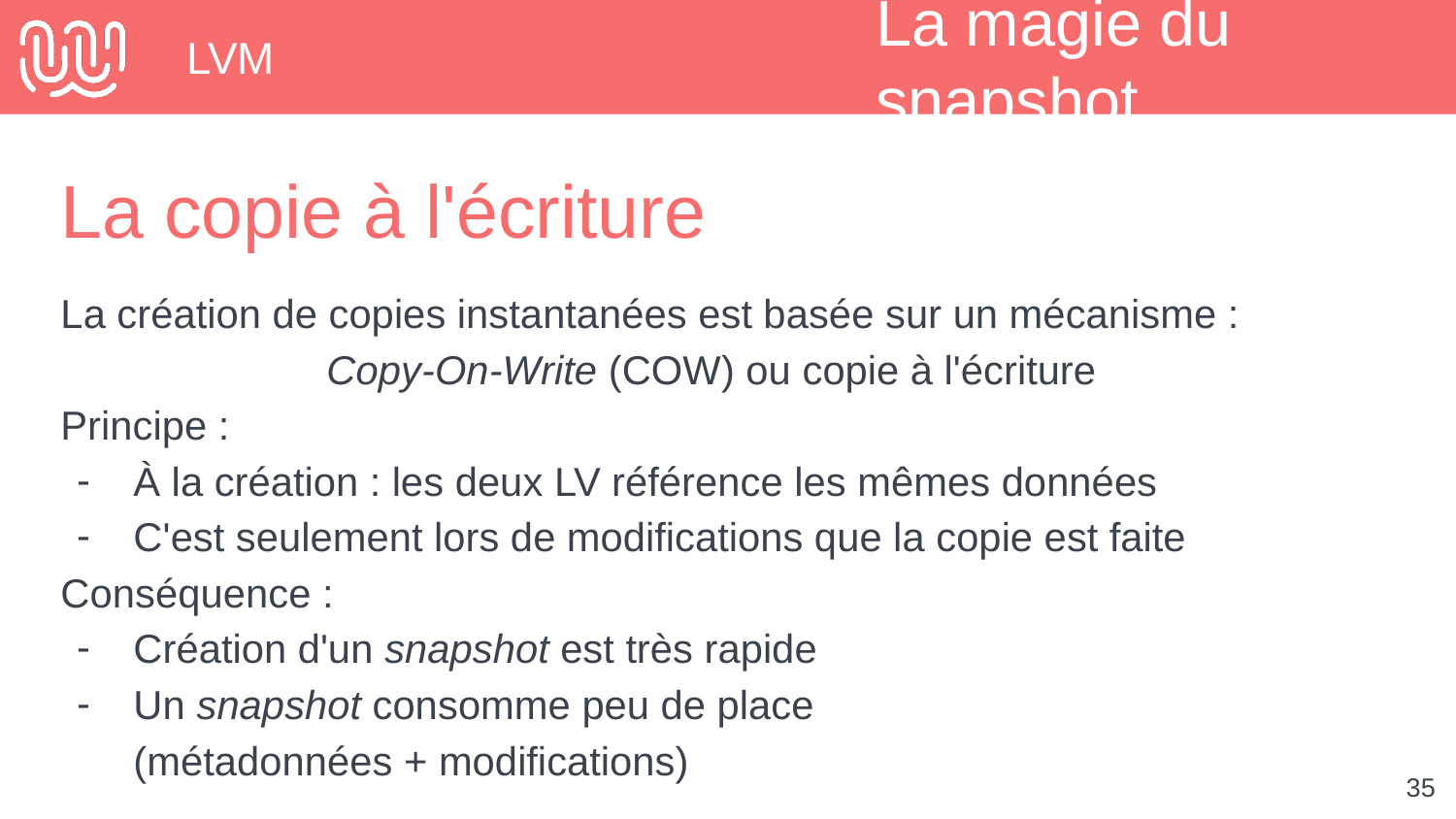

# LVM
La magie du snapshot
La copie à l'écriture
La création de copies instantanées est basée sur un mécanisme :
Copy-On-Write (COW) ou copie à l'écriture
Principe :
À la création : les deux LV référence les mêmes données
C'est seulement lors de modifications que la copie est faite
Conséquence :
Création d'un snapshot est très rapide
Un snapshot consomme peu de place
(métadonnées + modifications)
35